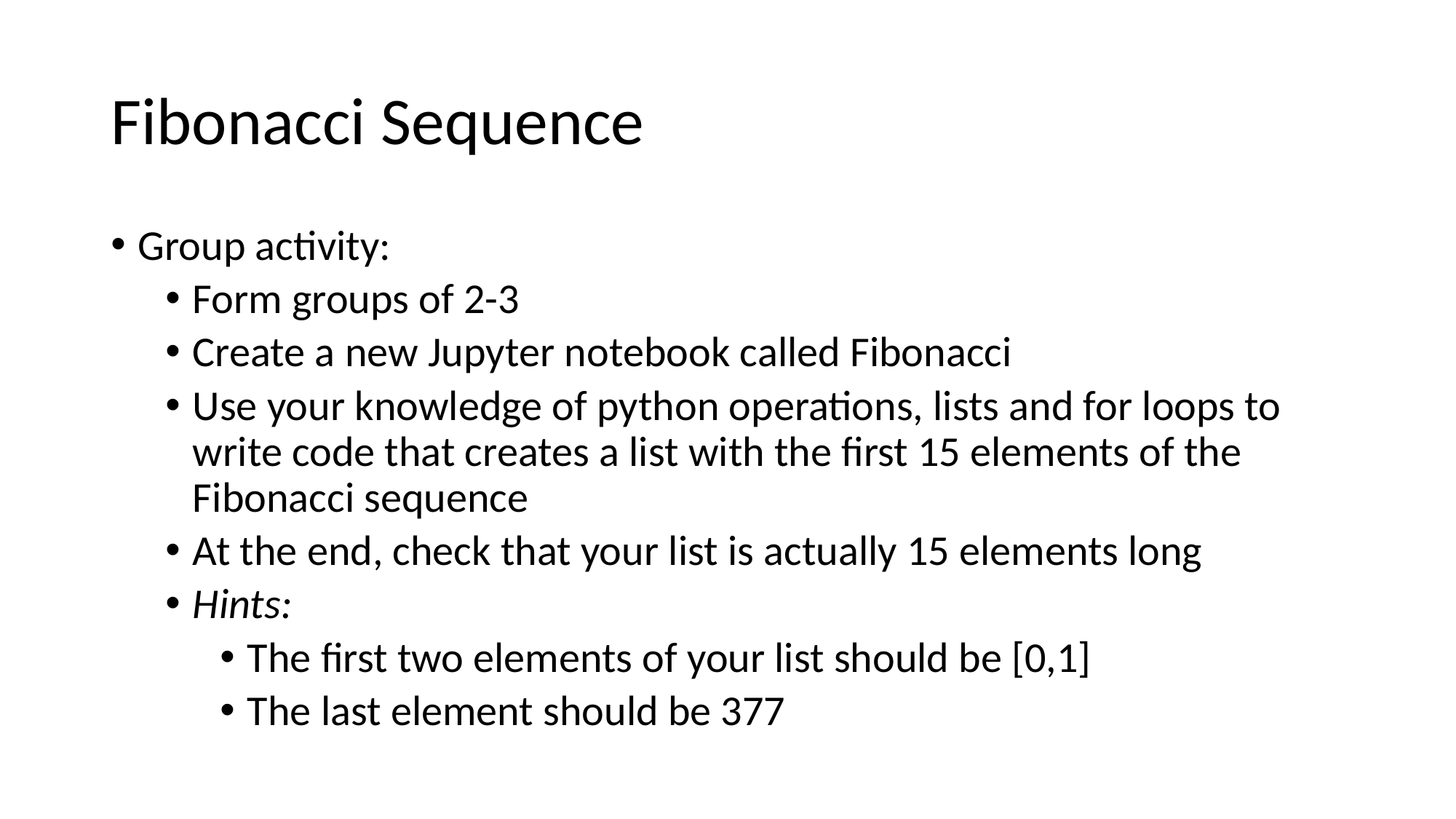

# Fibonacci Sequence
Group activity:
Form groups of 2-3
Create a new Jupyter notebook called Fibonacci
Use your knowledge of python operations, lists and for loops to write code that creates a list with the first 15 elements of the Fibonacci sequence
At the end, check that your list is actually 15 elements long
Hints:
The first two elements of your list should be [0,1]
The last element should be 377